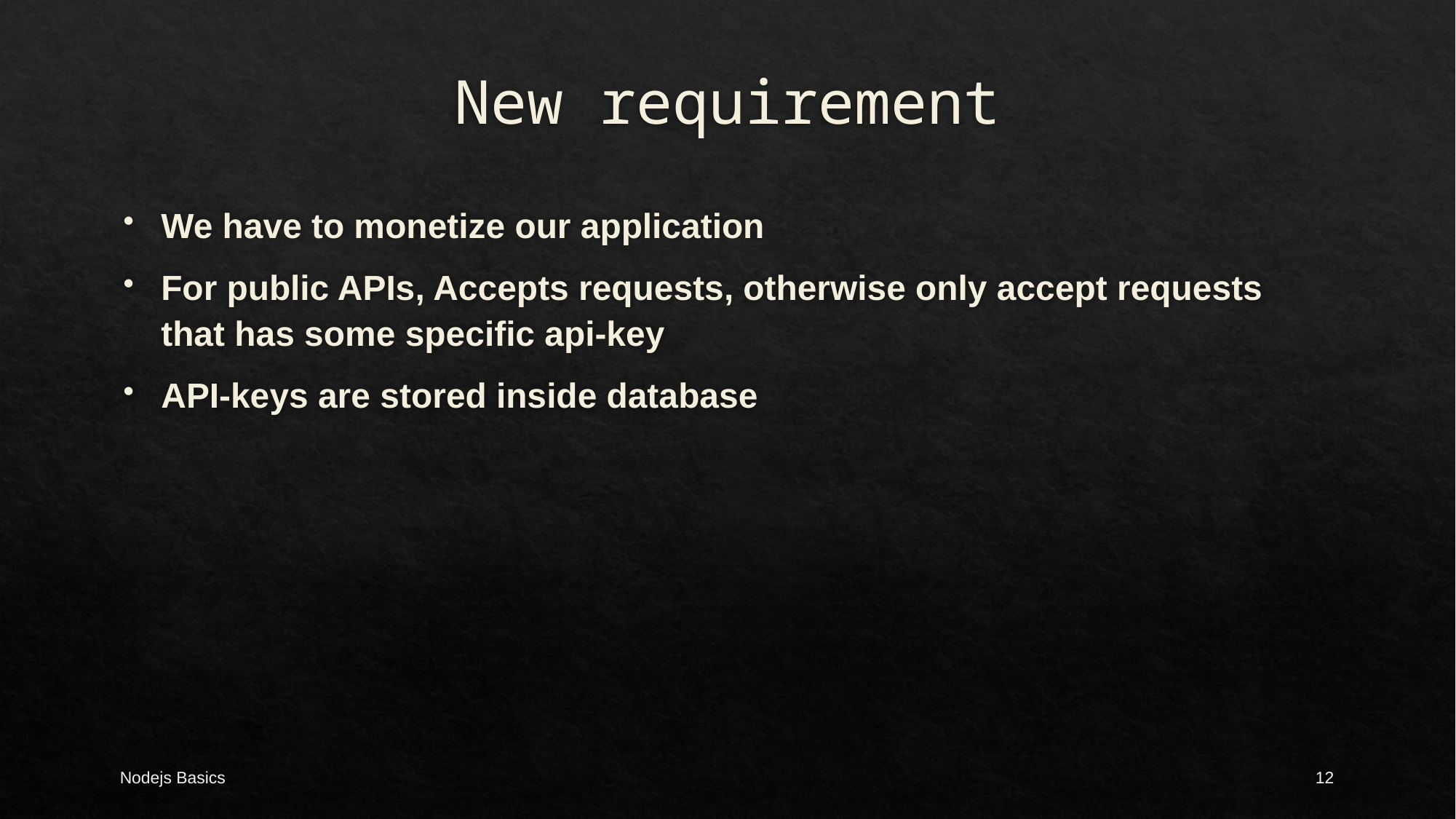

# New requirement
We have to monetize our application
For public APIs, Accepts requests, otherwise only accept requests that has some specific api-key
API-keys are stored inside database

Nodejs Basics
12